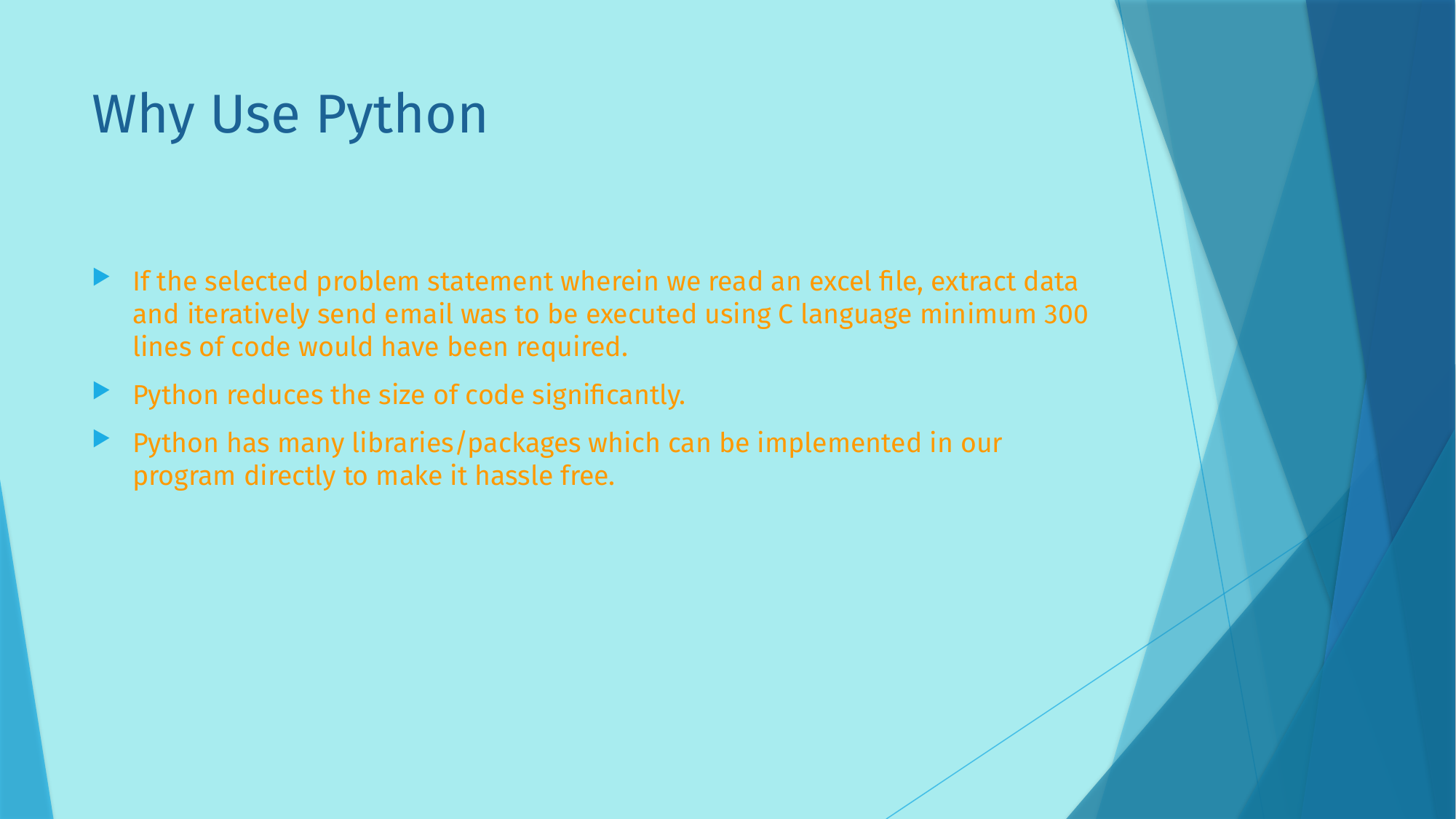

# Why Use Python
If the selected problem statement wherein we read an excel file, extract data and iteratively send email was to be executed using C language minimum 300 lines of code would have been required.
Python reduces the size of code significantly.
Python has many libraries/packages which can be implemented in our program directly to make it hassle free.